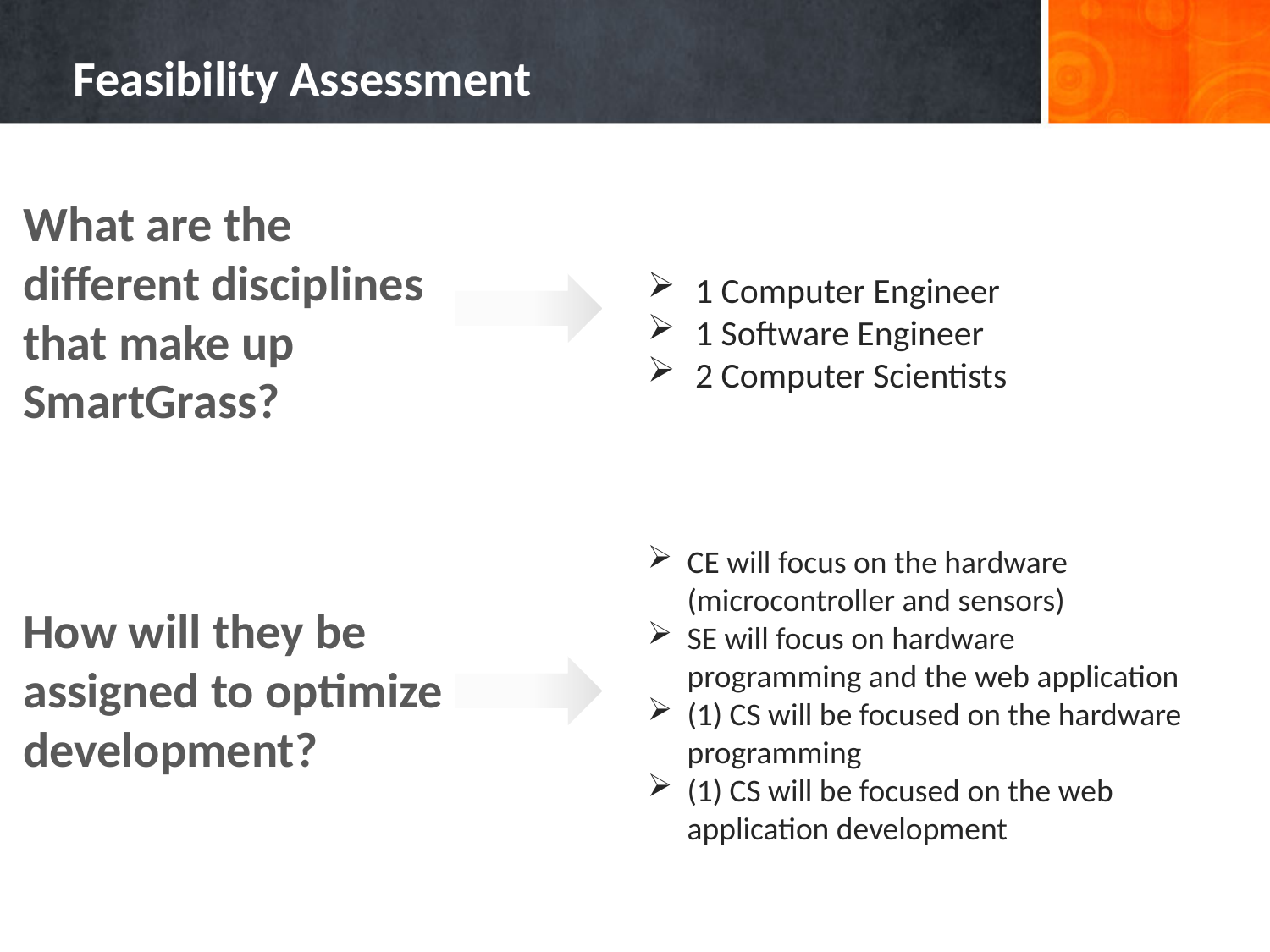

# Feasibility Assessment
What are the different disciplines that make up SmartGrass?
1 Computer Engineer
1 Software Engineer
2 Computer Scientists

CE will focus on the hardware (microcontroller and sensors)
SE will focus on hardware programming and the web application
(1) CS will be focused on the hardware programming
(1) CS will be focused on the web application development

How will they be assigned to optimize development?